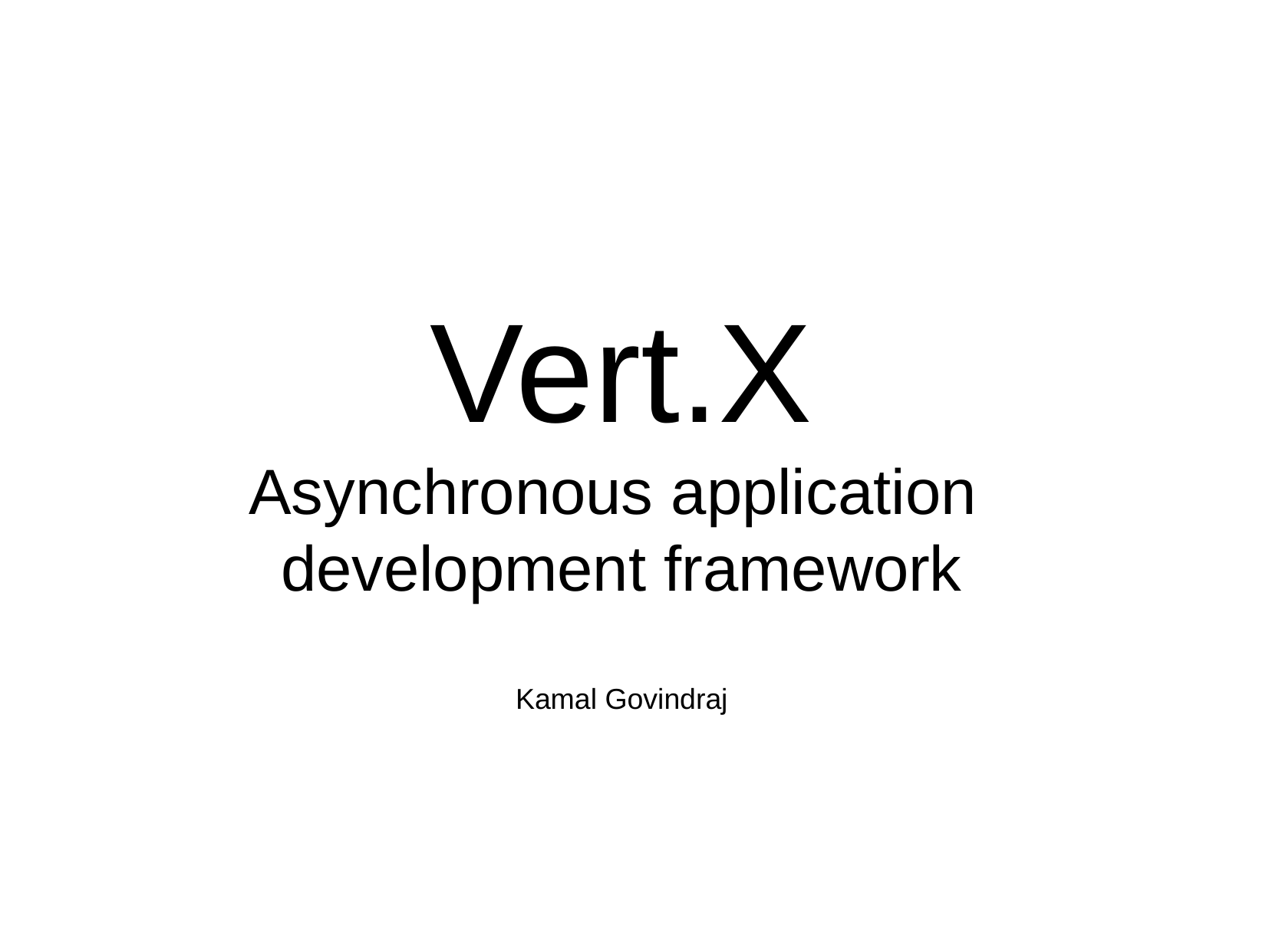

Vert.X
Asynchronous application
development framework

Kamal Govindraj